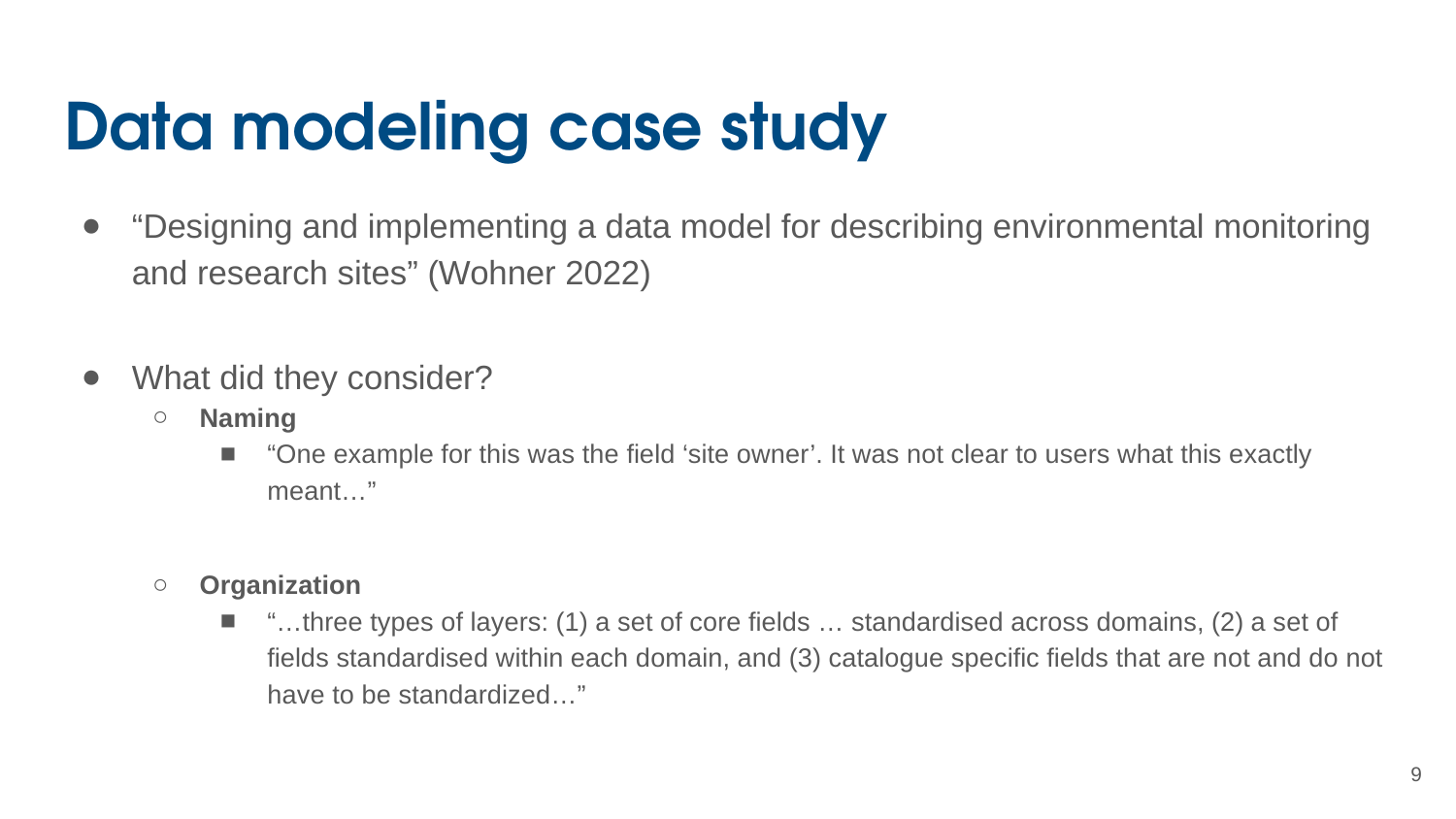

# Data modeling case study
“Designing and implementing a data model for describing environmental monitoring and research sites” (Wohner 2022)

What did they consider?
Naming
“One example for this was the field ‘site owner’. It was not clear to users what this exactly meant…”

Organization
“…three types of layers: (1) a set of core fields … standardised across domains, (2) a set of fields standardised within each domain, and (3) catalogue specific fields that are not and do not have to be standardized…”
9